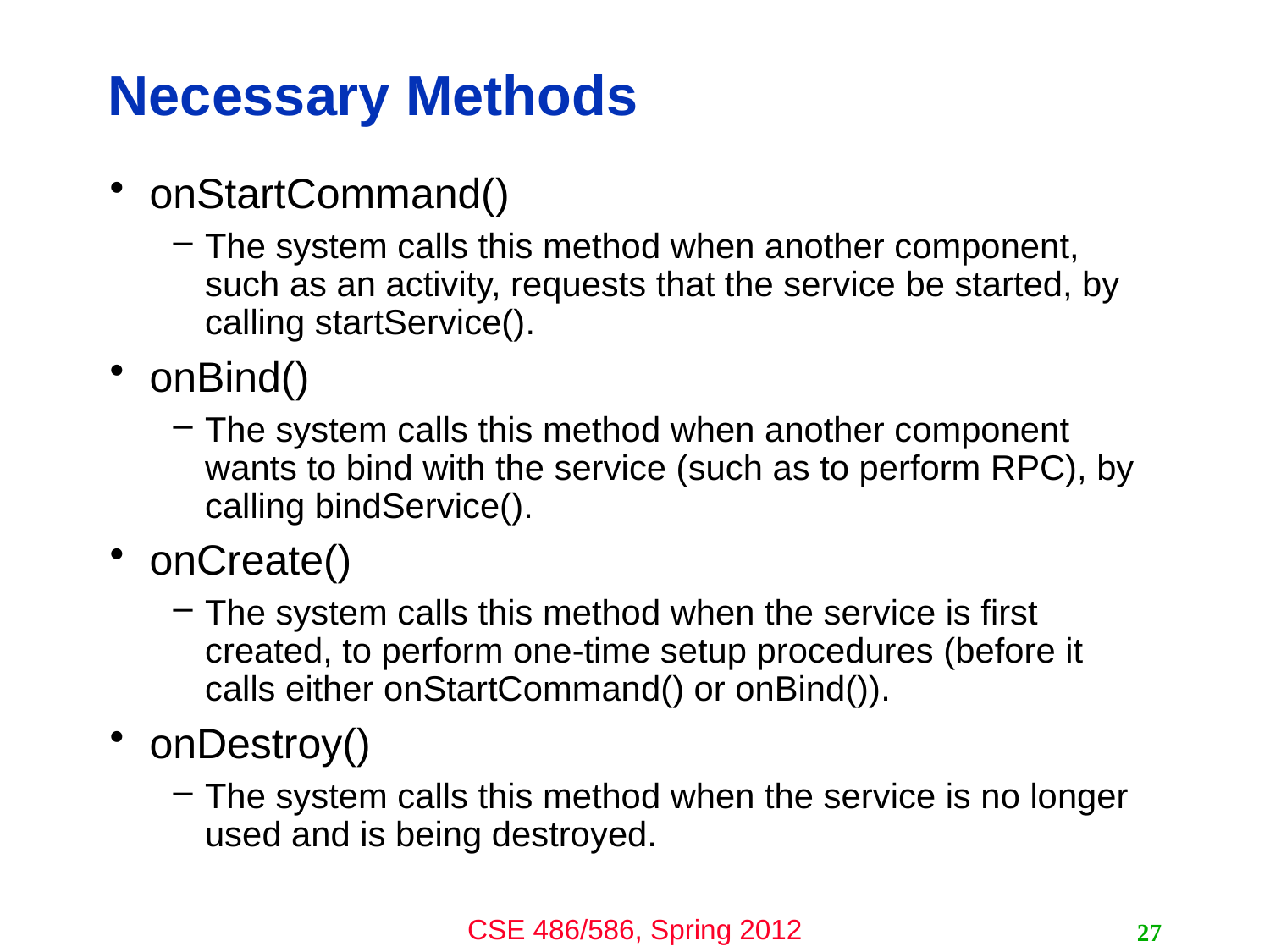

# Necessary Methods
onStartCommand()
The system calls this method when another component, such as an activity, requests that the service be started, by calling startService().
onBind()
The system calls this method when another component wants to bind with the service (such as to perform RPC), by calling bindService().
onCreate()
The system calls this method when the service is first created, to perform one-time setup procedures (before it calls either onStartCommand() or onBind()).
onDestroy()
The system calls this method when the service is no longer used and is being destroyed.
27